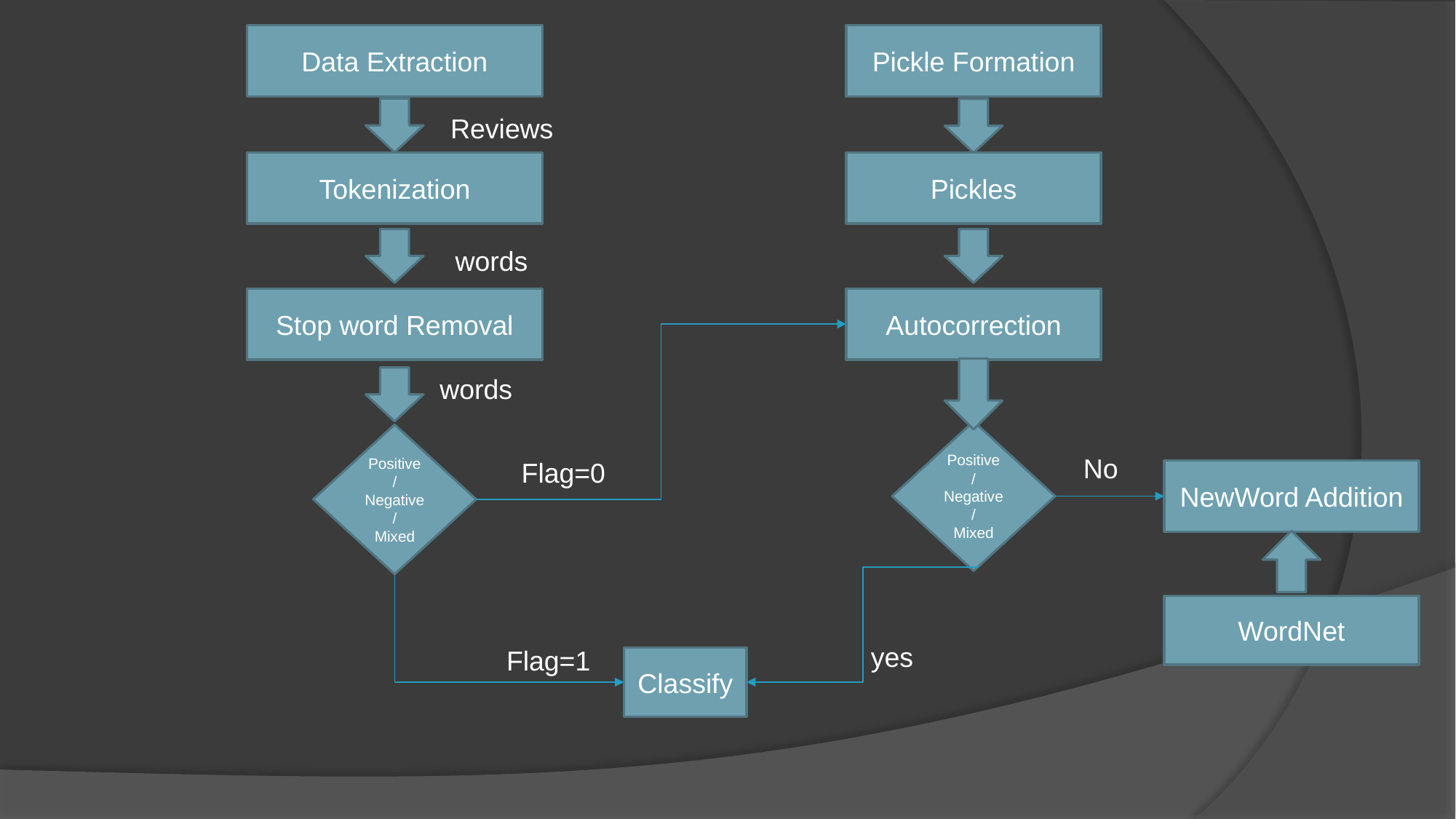

Data Extraction
Pickle Formation

Reviews
Tokenization
Pickles

words
Stop word Removal
Autocorrection

words

Positive / Negative
/
Mixed
Positive / Negative
/
Mixed
No
Flag=0
NewWord Addition

WordNet
yes
Flag=1
Classify